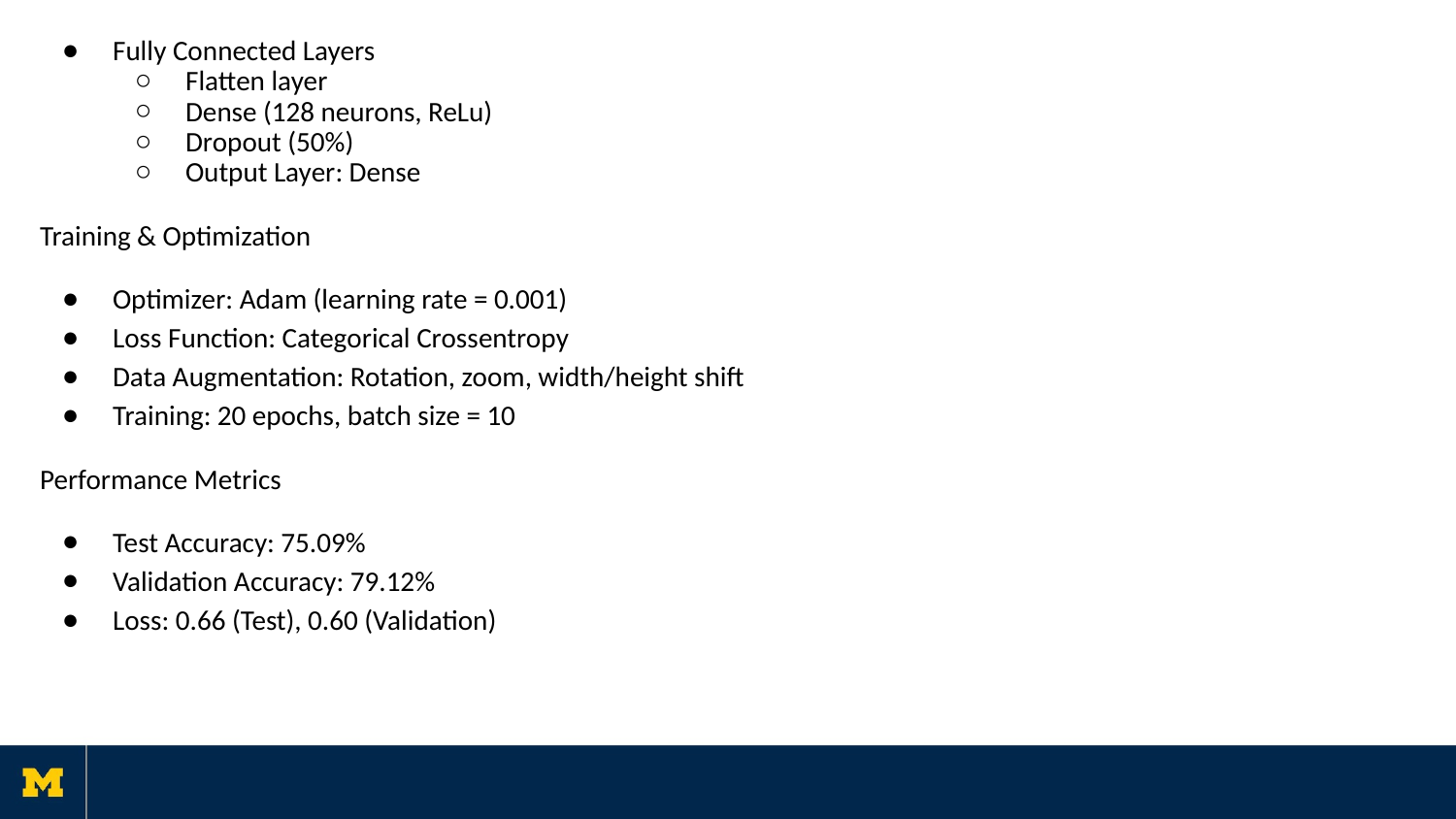

Fully Connected Layers
Flatten layer
Dense (128 neurons, ReLu)
Dropout (50%)
Output Layer: Dense
Training & Optimization
Optimizer: Adam (learning rate = 0.001)
Loss Function: Categorical Crossentropy
Data Augmentation: Rotation, zoom, width/height shift
Training: 20 epochs, batch size = 10
Performance Metrics
Test Accuracy: 75.09%
Validation Accuracy: 79.12%
Loss: 0.66 (Test), 0.60 (Validation)